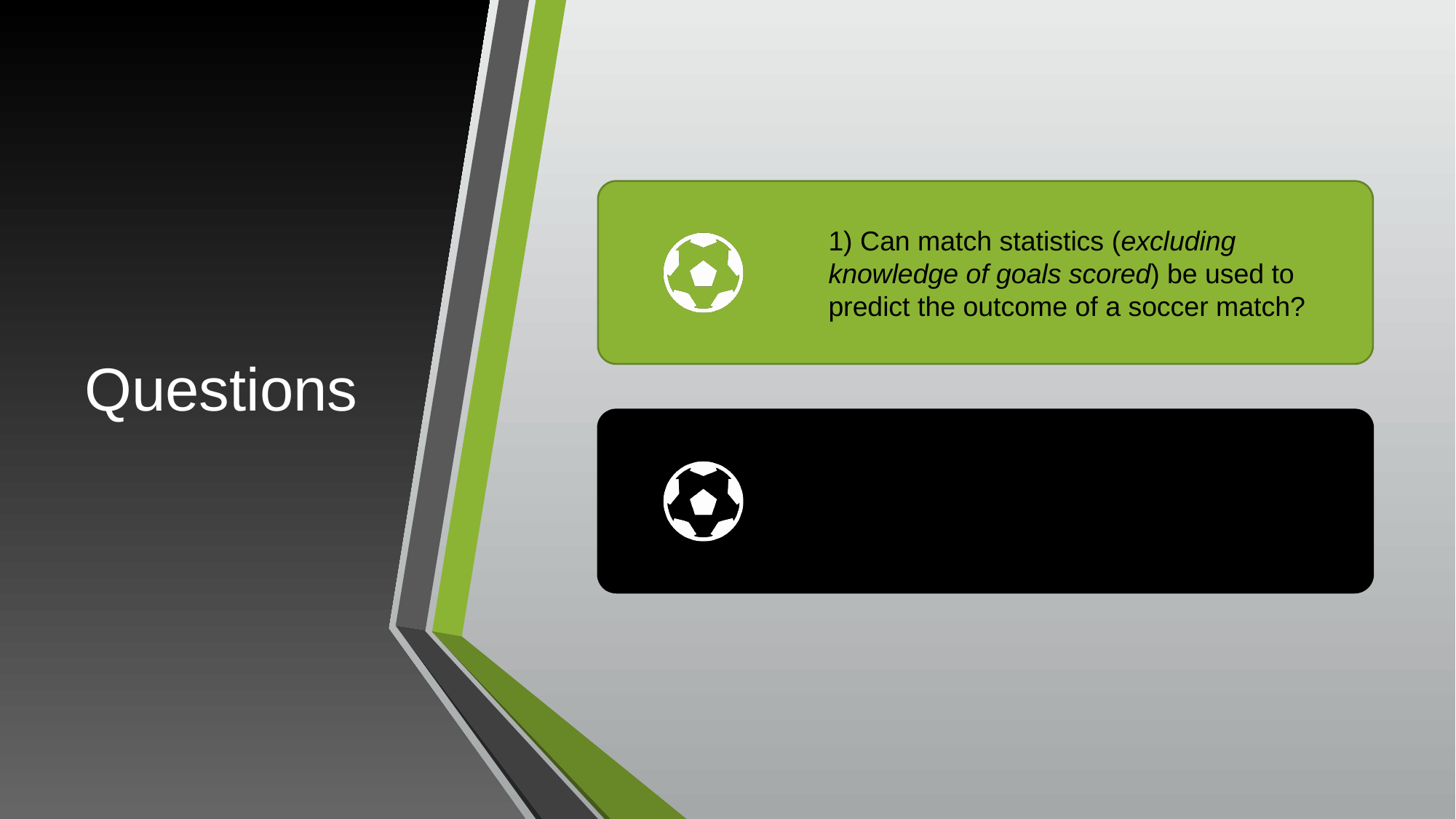

# Questions
1) Can match statistics (excluding knowledge of goals scored) be used to predict the outcome of a soccer match?
2) Which match statistics are most important when attempting to predict a match outcome?
	(Feature Importance)